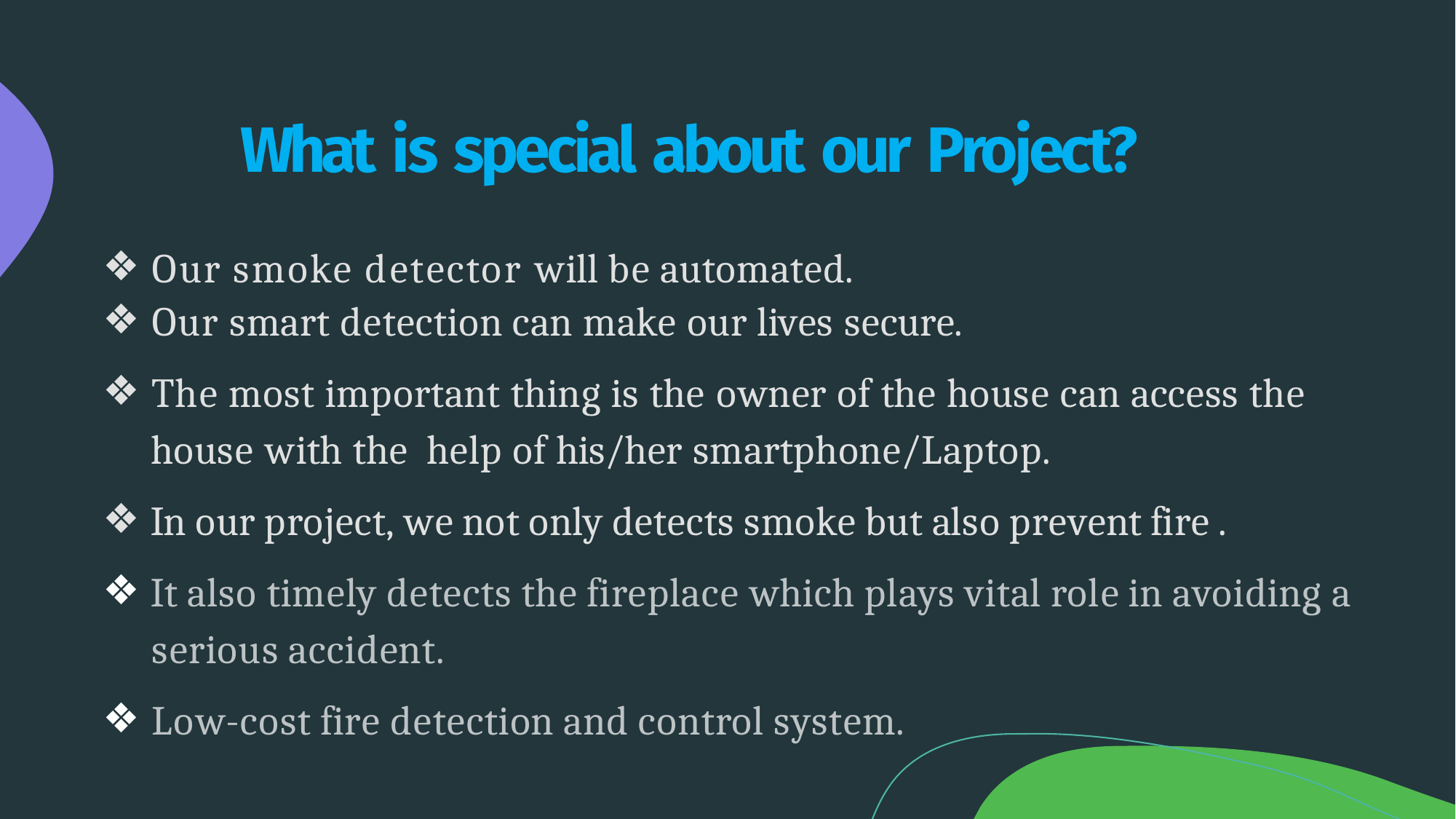

# What is special about our Project?
Our smoke detector will be automated.
Our smart detection can make our lives secure.
The most important thing is the owner of the house can access the house with the  help of his/her smartphone/Laptop.
In our project, we not only detects smoke but also prevent fire .
It also timely detects the fireplace which plays vital role in avoiding a serious accident.
Low-cost fire detection and control system.